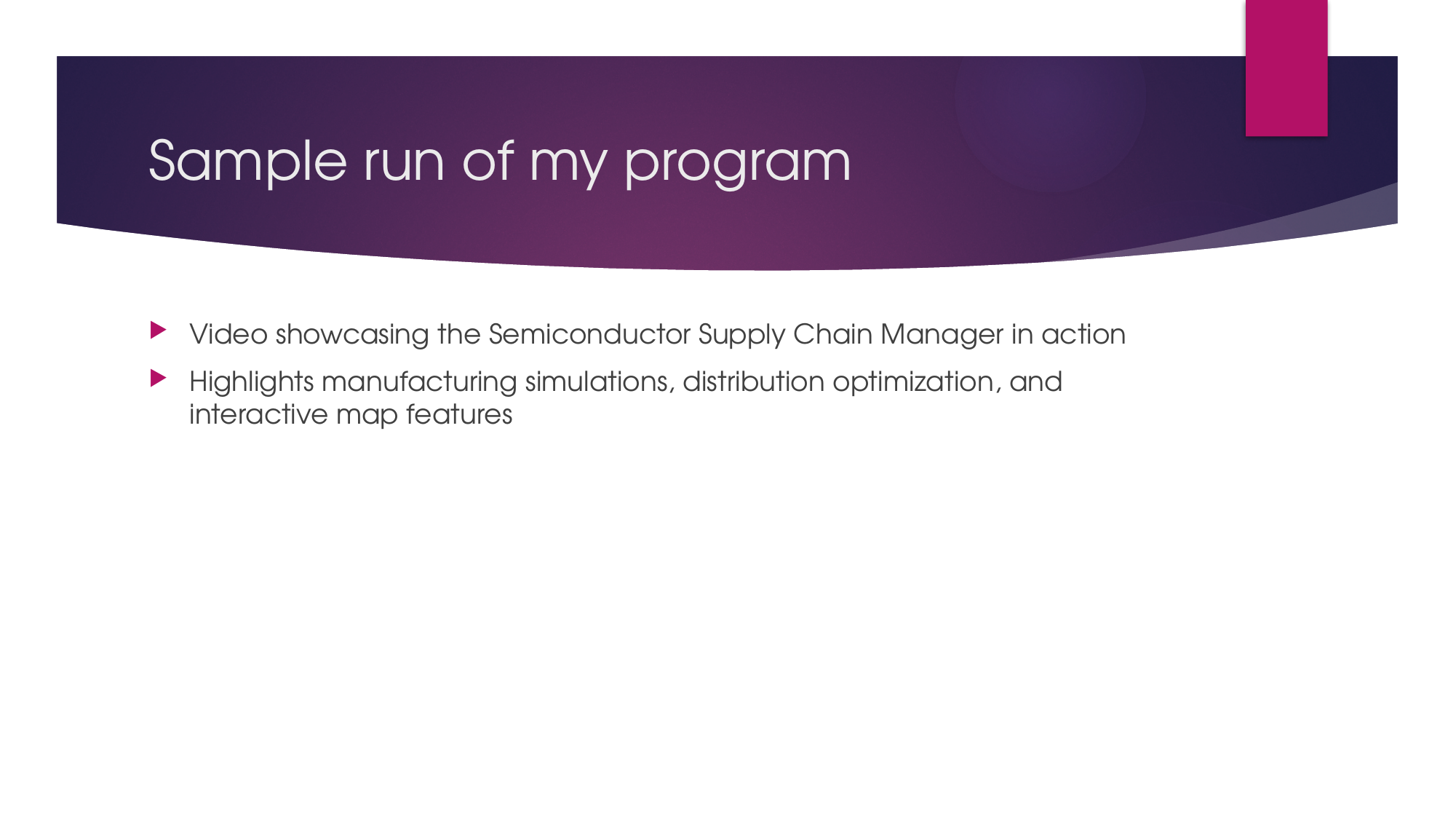

# Sample run of my program
Video showcasing the Semiconductor Supply Chain Manager in action
Highlights manufacturing simulations, distribution optimization, and interactive map features